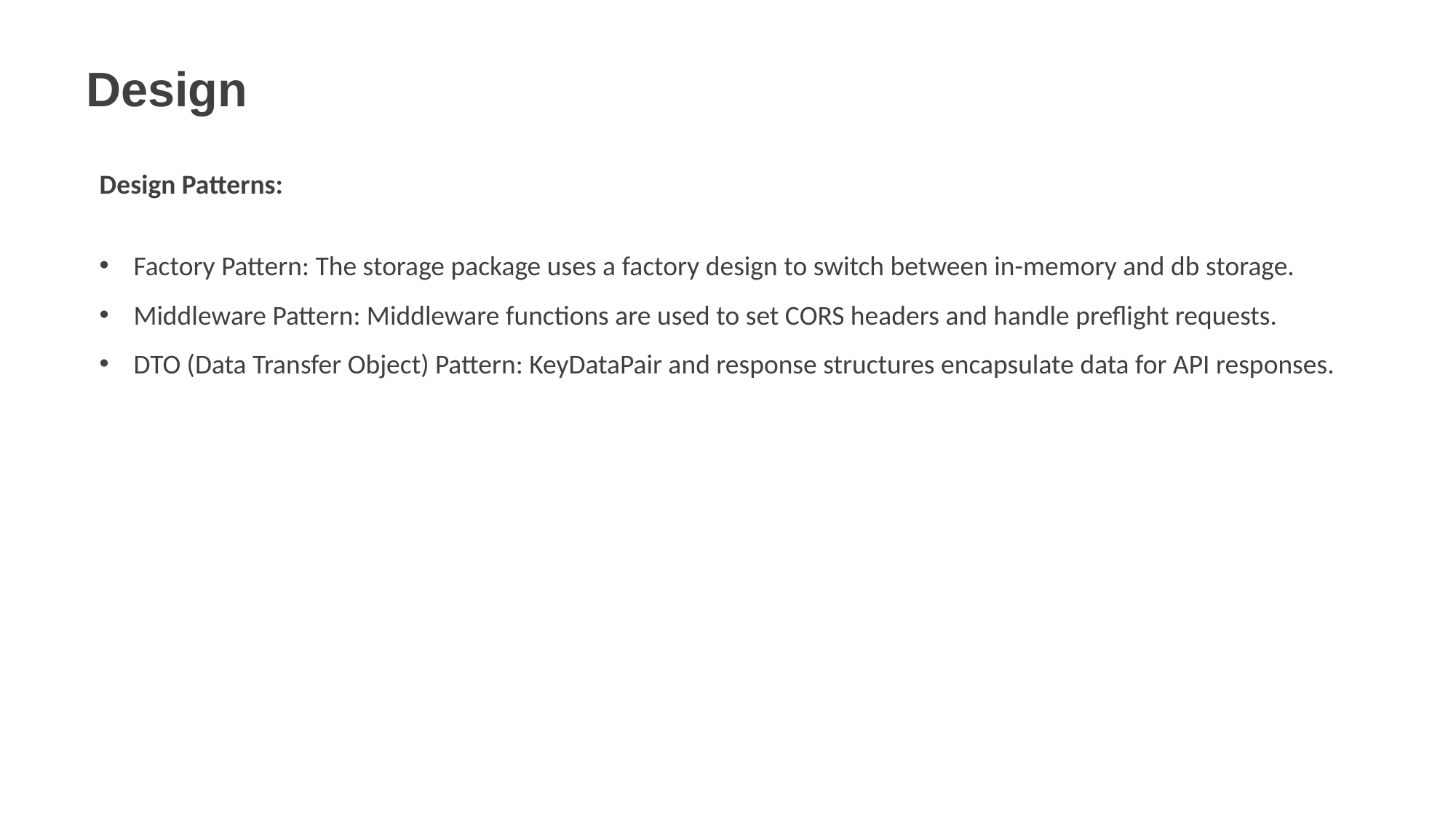

Design
Design Patterns:

Factory Pattern: The storage package uses a factory design to switch between in-memory and db storage.
Middleware Pattern: Middleware functions are used to set CORS headers and handle preflight requests.
DTO (Data Transfer Object) Pattern: KeyDataPair and response structures encapsulate data for API responses.